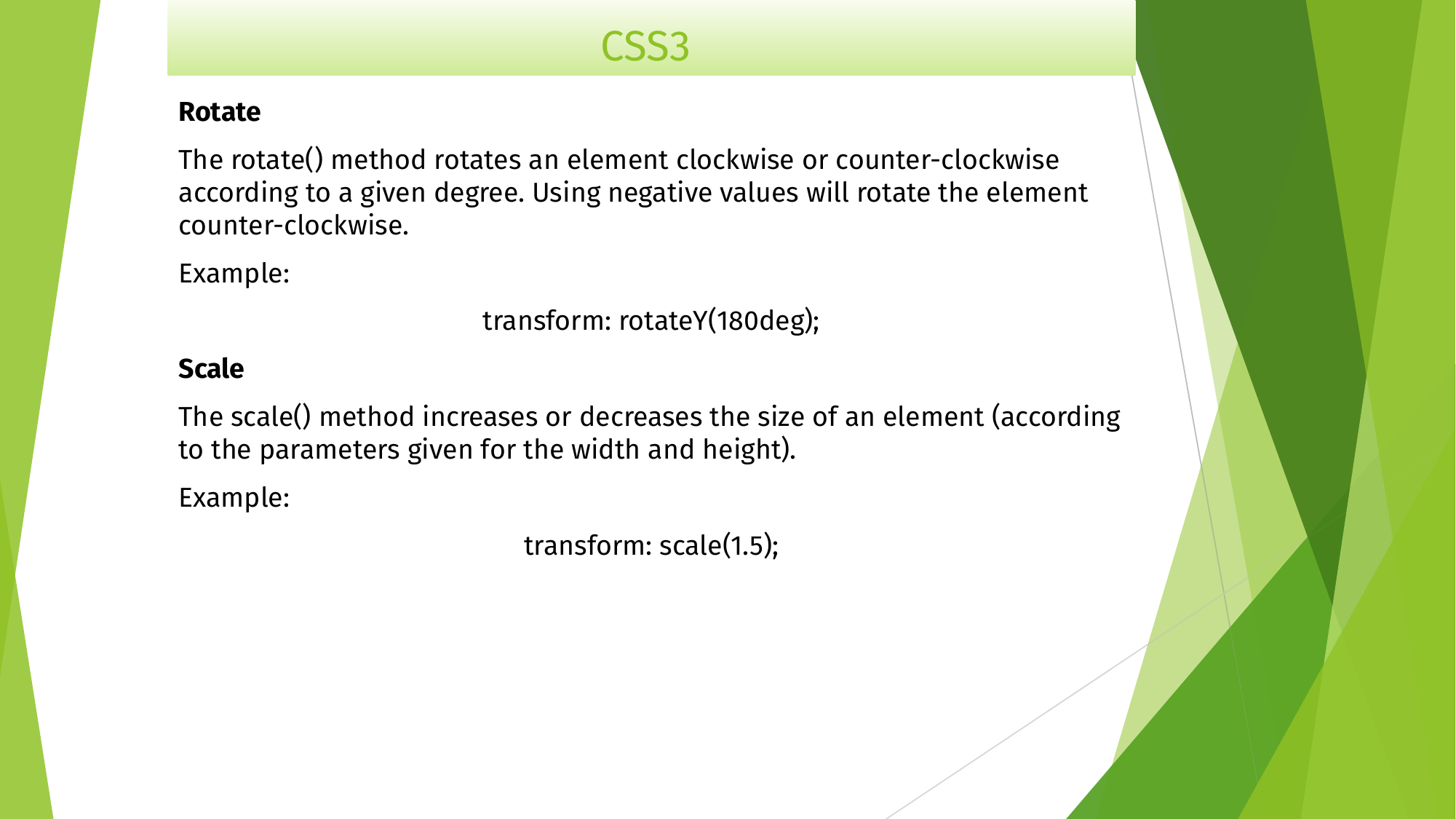

# CSS3
Rotate
The rotate() method rotates an element clockwise or counter-clockwise according to a given degree. Using negative values will rotate the element counter-clockwise.
Example:
transform: rotateY(180deg);
Scale
The scale() method increases or decreases the size of an element (according to the parameters given for the width and height).
Example:
transform: scale(1.5);